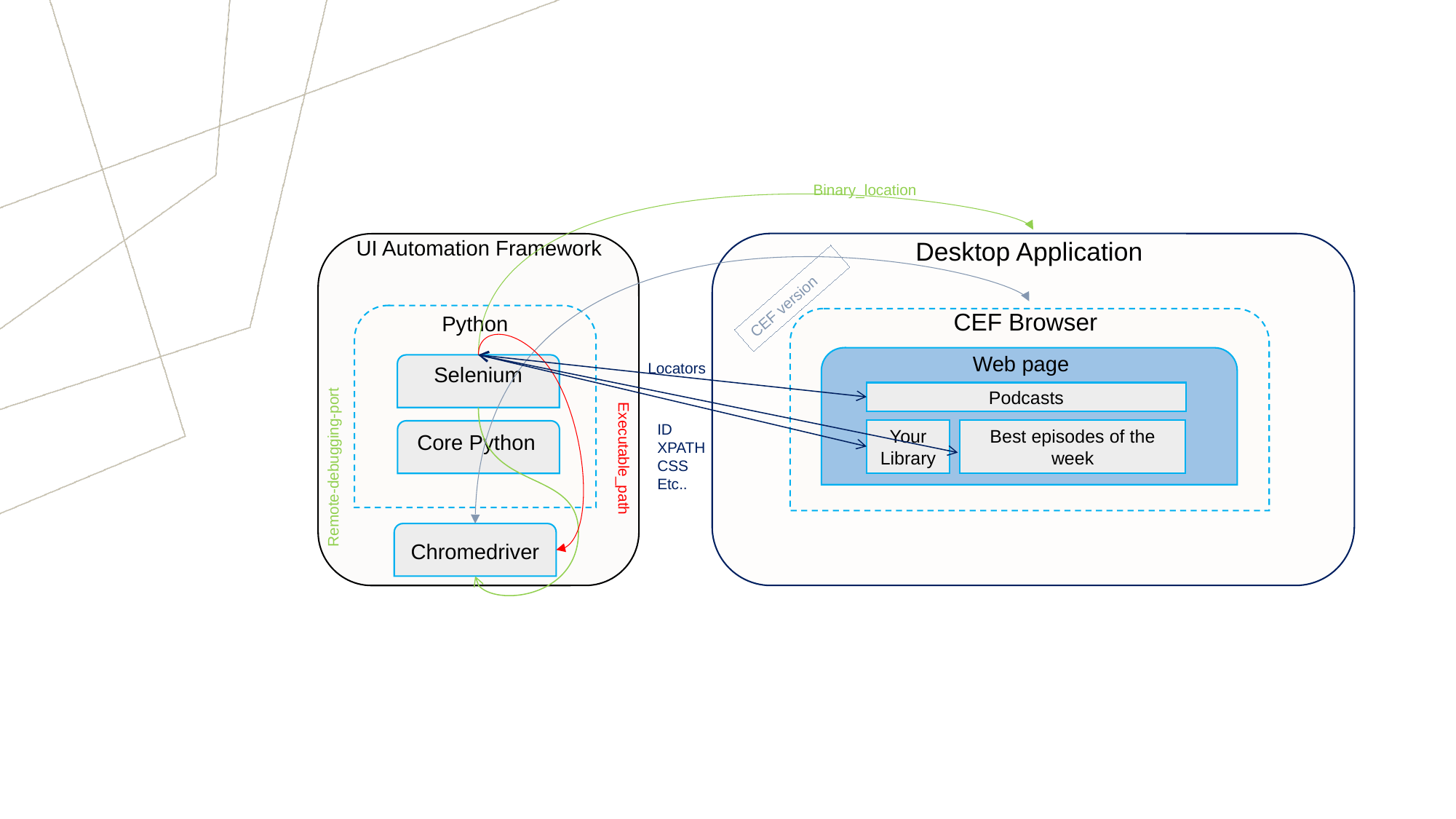

Binary_location
UI Automation Framework
Desktop Application

CEF version
CEF Browser
Python

Web page

Locators

Selenium
Podcasts
ID
XPATH
CSS
Etc..
Your Library
Best episodes of the week

Core Python
Executable_path
Remote-debugging-port
Chromedriver